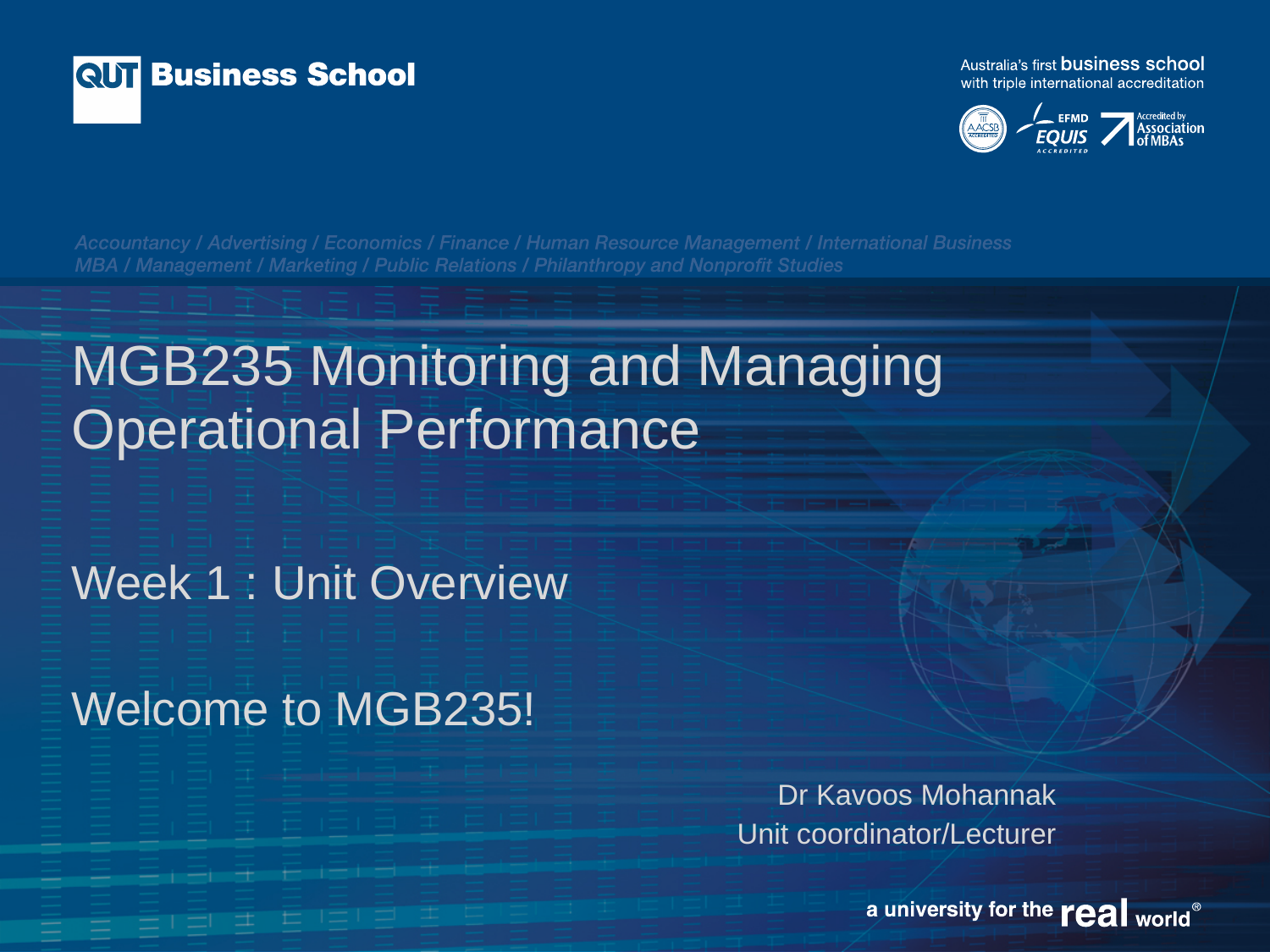

# MGB235 Monitoring and Managing Operational Performance
Week 1 : Unit Overview

Welcome to MGB235!

Dr Kavoos Mohannak
Unit coordinator/Lecturer